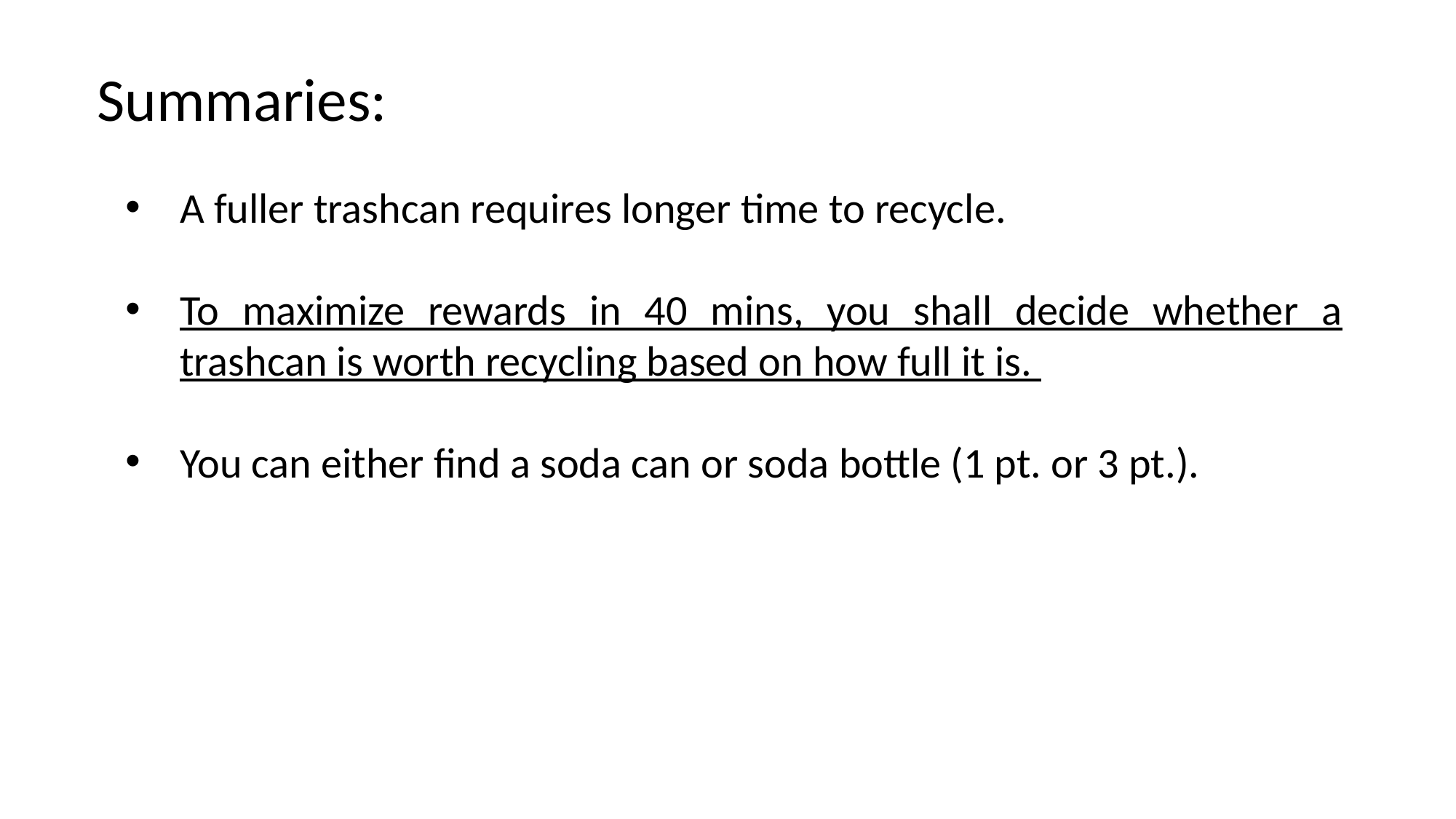

Summaries:

A fuller trashcan requires longer time to recycle.

To maximize rewards in 40 mins, you shall decide whether a trashcan is worth recycling based on how full it is.

You can either find a soda can or soda bottle (1 pt. or 3 pt.).